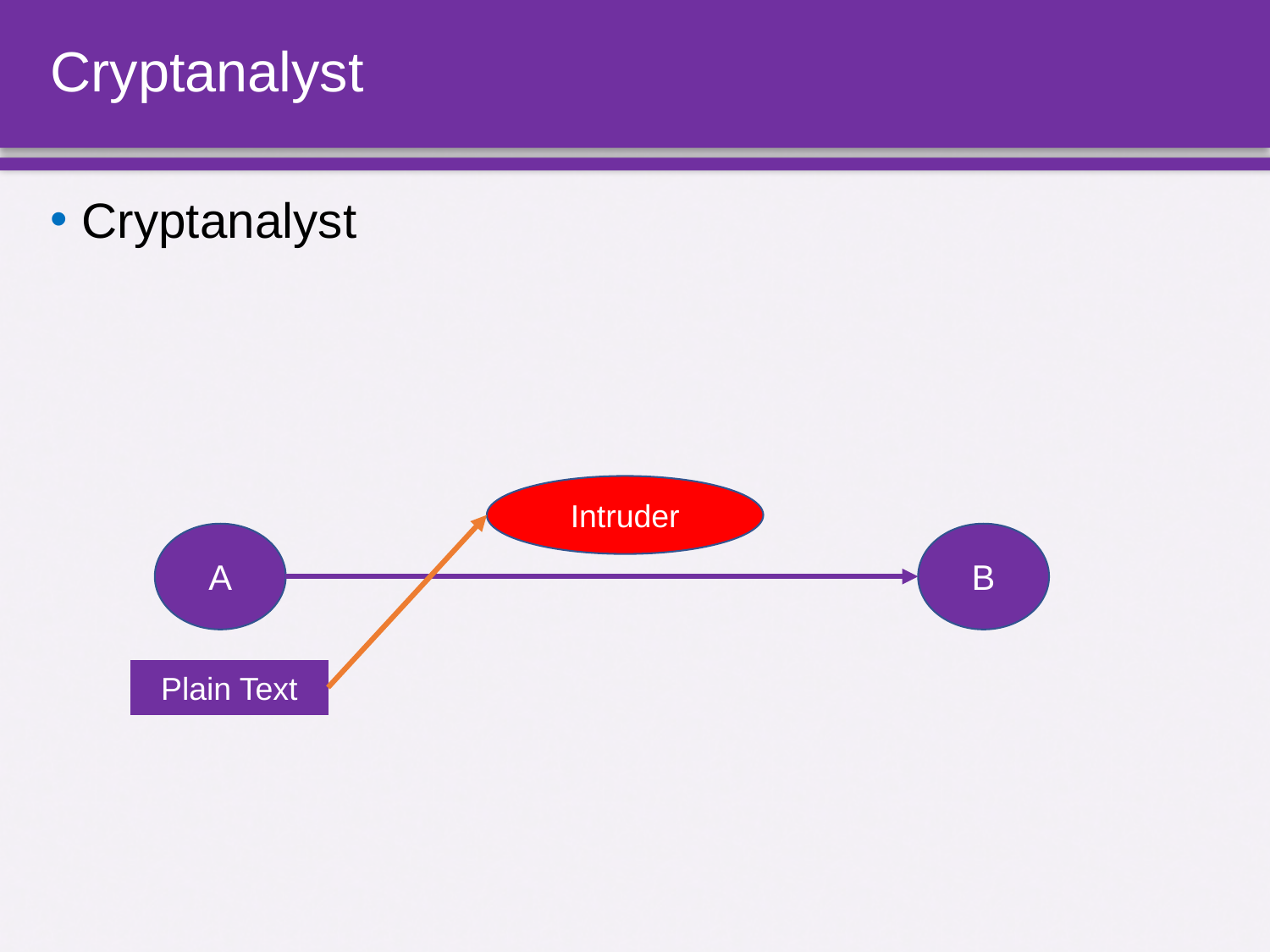

# Cryptanalyst
Cryptanalyst
Intruder
A
B
Plain Text